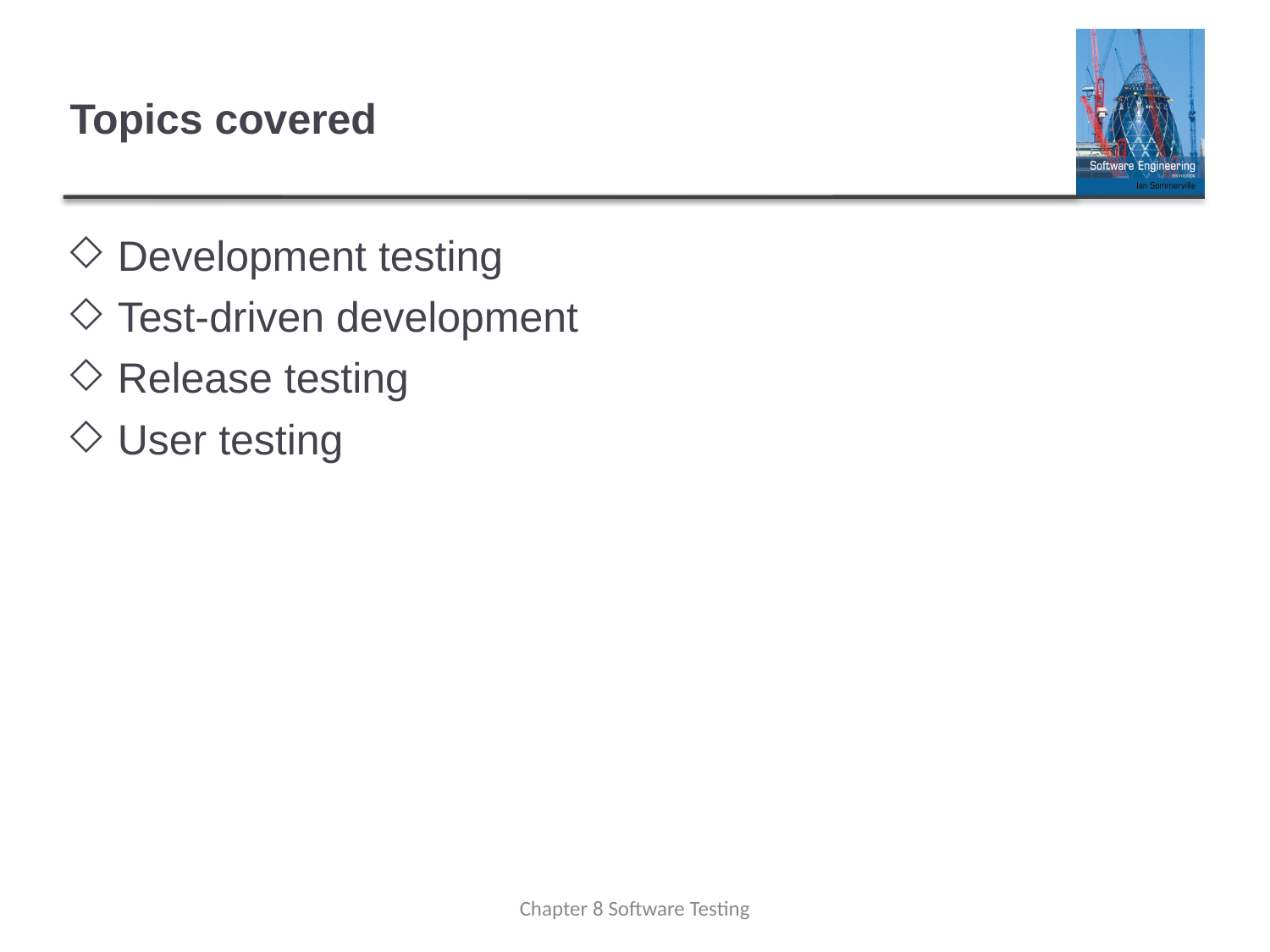

# Topics covered
Development testing
Test-driven development
Release testing
User testing
2
Chapter 8 Software Testing